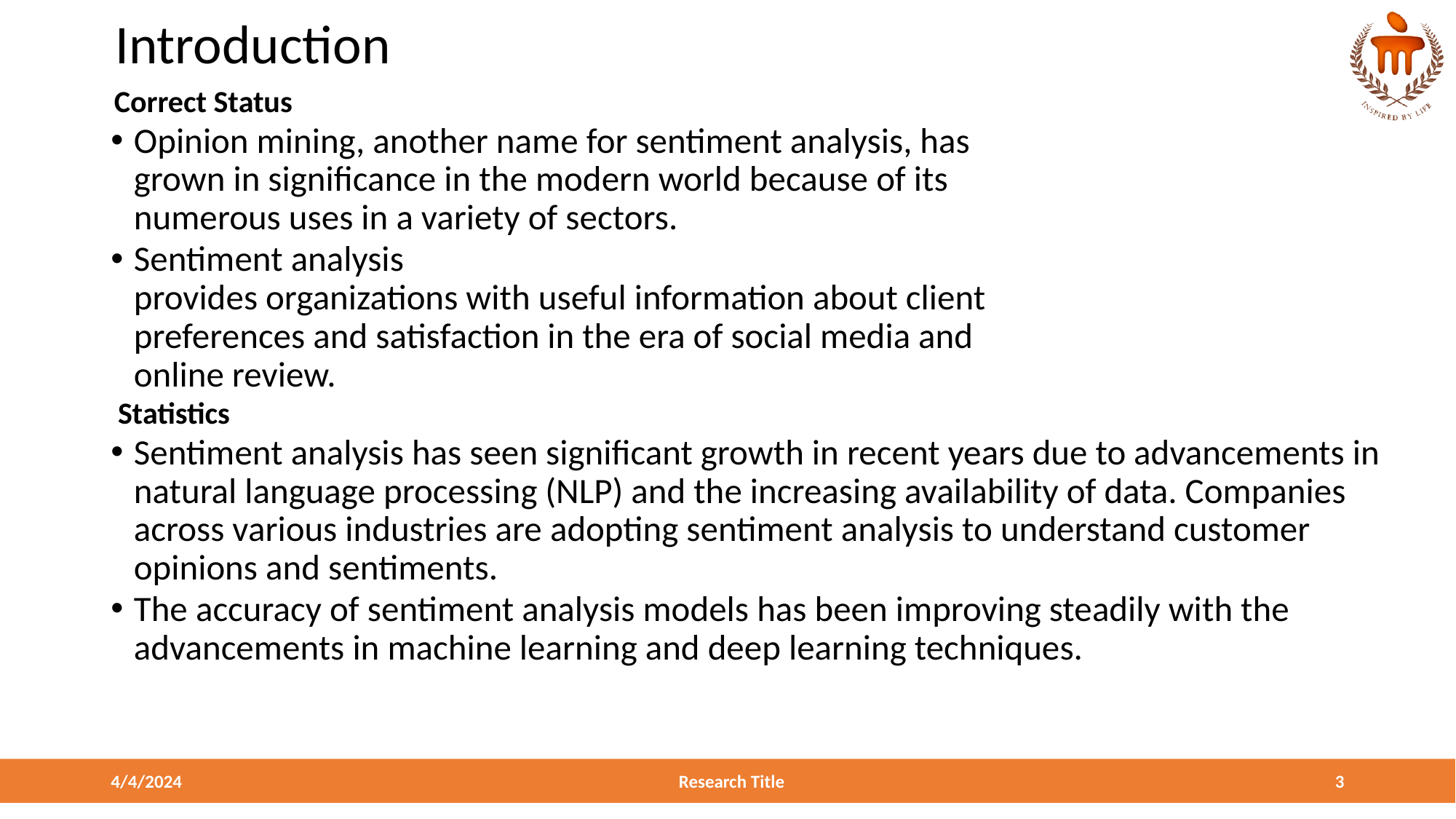

# Introduction
 Correct Status
Opinion mining, another name for sentiment analysis, has
grown in significance in the modern world because of its
numerous uses in a variety of sectors.
Sentiment analysis
provides organizations with useful information about client
preferences and satisfaction in the era of social media and
online review.
 Statistics
Sentiment analysis has seen significant growth in recent years due to advancements in natural language processing (NLP) and the increasing availability of data. Companies across various industries are adopting sentiment analysis to understand customer opinions and sentiments.
The accuracy of sentiment analysis models has been improving steadily with the advancements in machine learning and deep learning techniques.

4/4/2024
Research Title
3